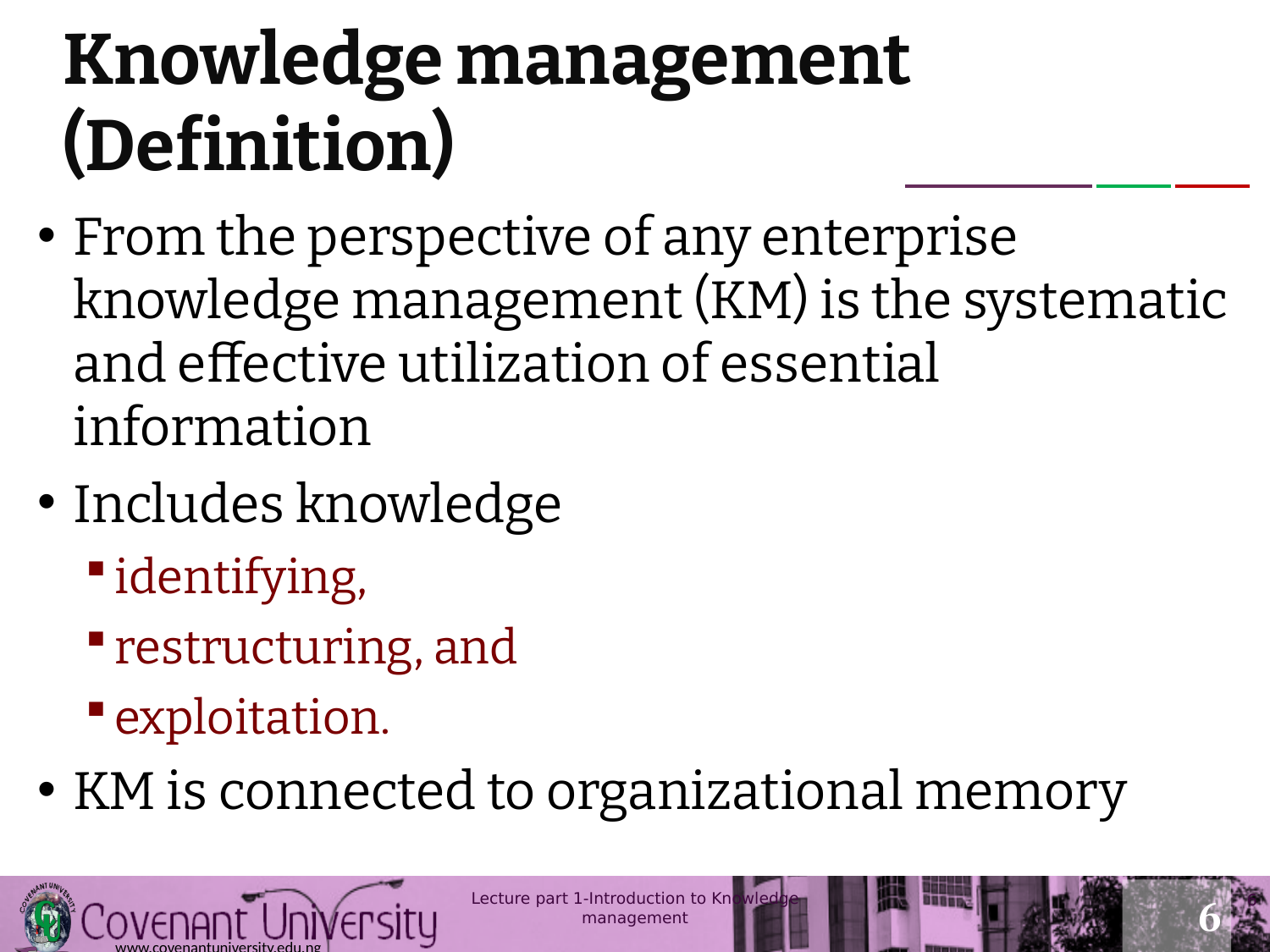

# Knowledge management (Definition)
From the perspective of any enterprise knowledge management (KM) is the systematic and effective utilization of essential information
Includes knowledge
identifying,
restructuring, and
exploitation.
KM is connected to organizational memory
6
Lecture part 1-Introduction to Knowledge management